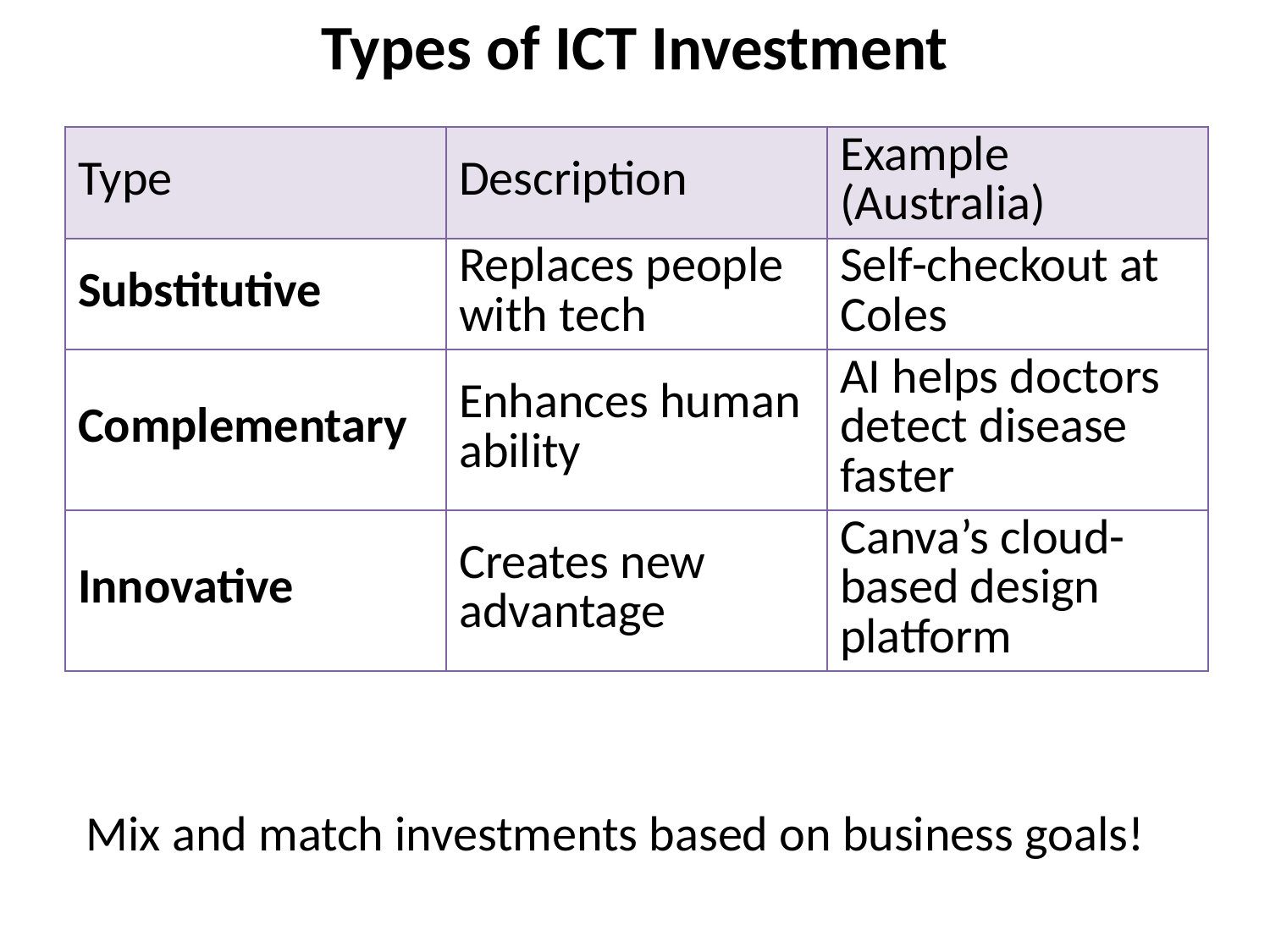

Types of ICT Investment
| Type | Description | Example (Australia) |
| --- | --- | --- |
| Substitutive | Replaces people with tech | Self-checkout at Coles |
| Complementary | Enhances human ability | AI helps doctors detect disease faster |
| Innovative | Creates new advantage | Canva’s cloud-based design platform |
Mix and match investments based on business goals!